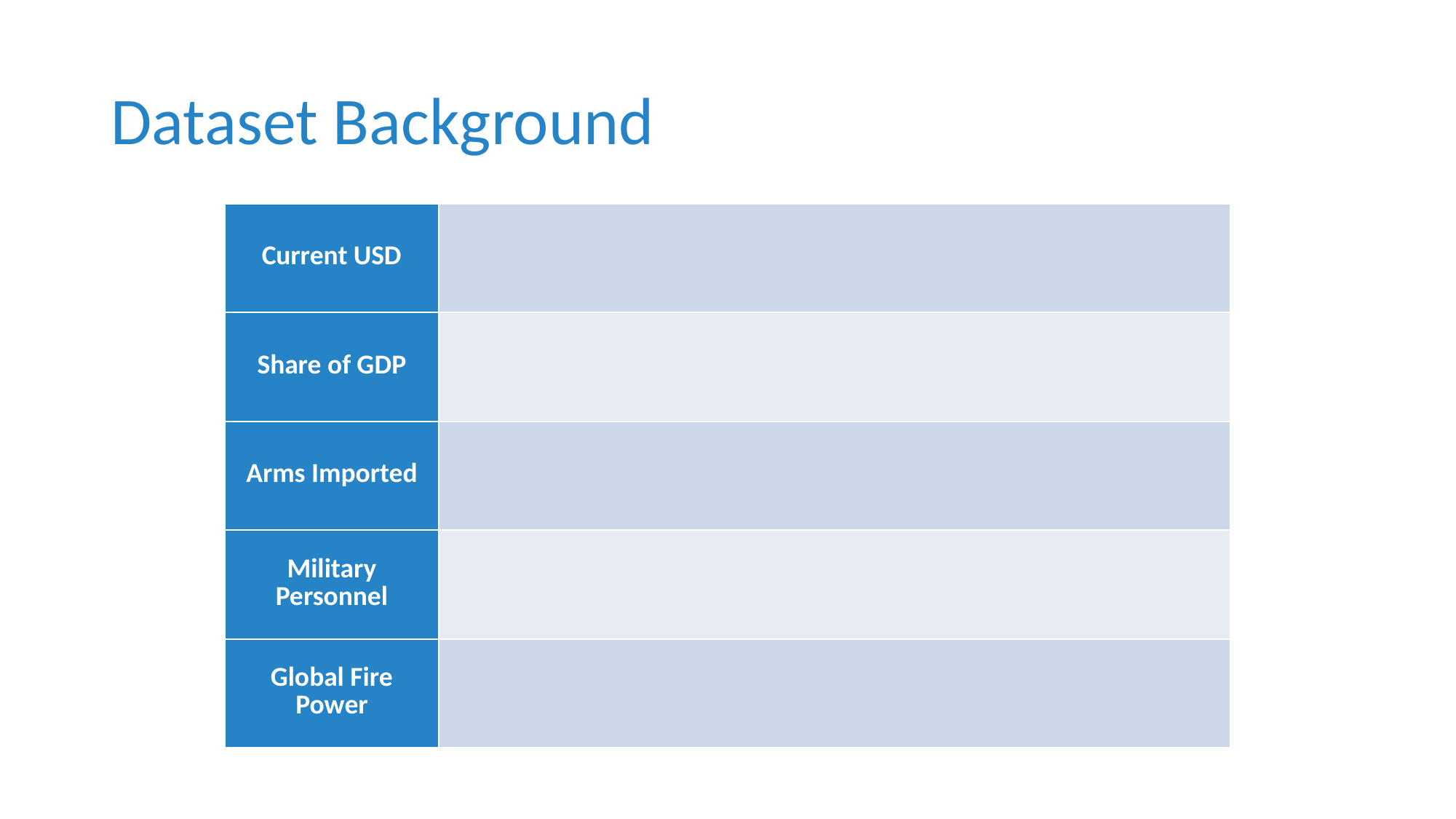

# Dataset Background
| Current USD |  |
| --- | --- |
| Share of GDP |  |
| Arms Imported |  |
| Military Personnel |  |
| Global Fire Power |  |